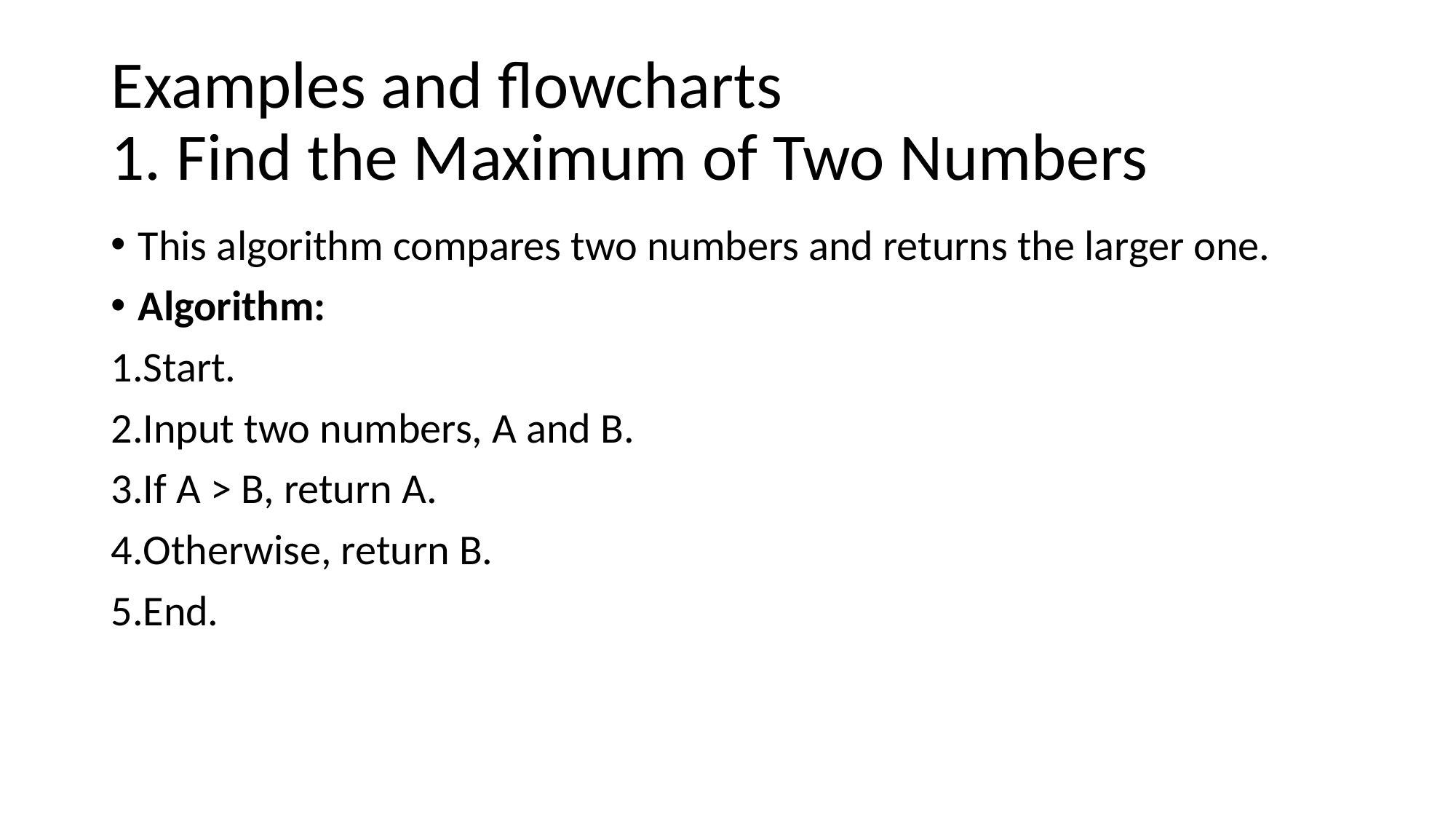

# Examples and flowcharts 1. Find the Maximum of Two Numbers
This algorithm compares two numbers and returns the larger one.
Algorithm:
Start.
Input two numbers, A and B.
If A > B, return A.
Otherwise, return B.
End.